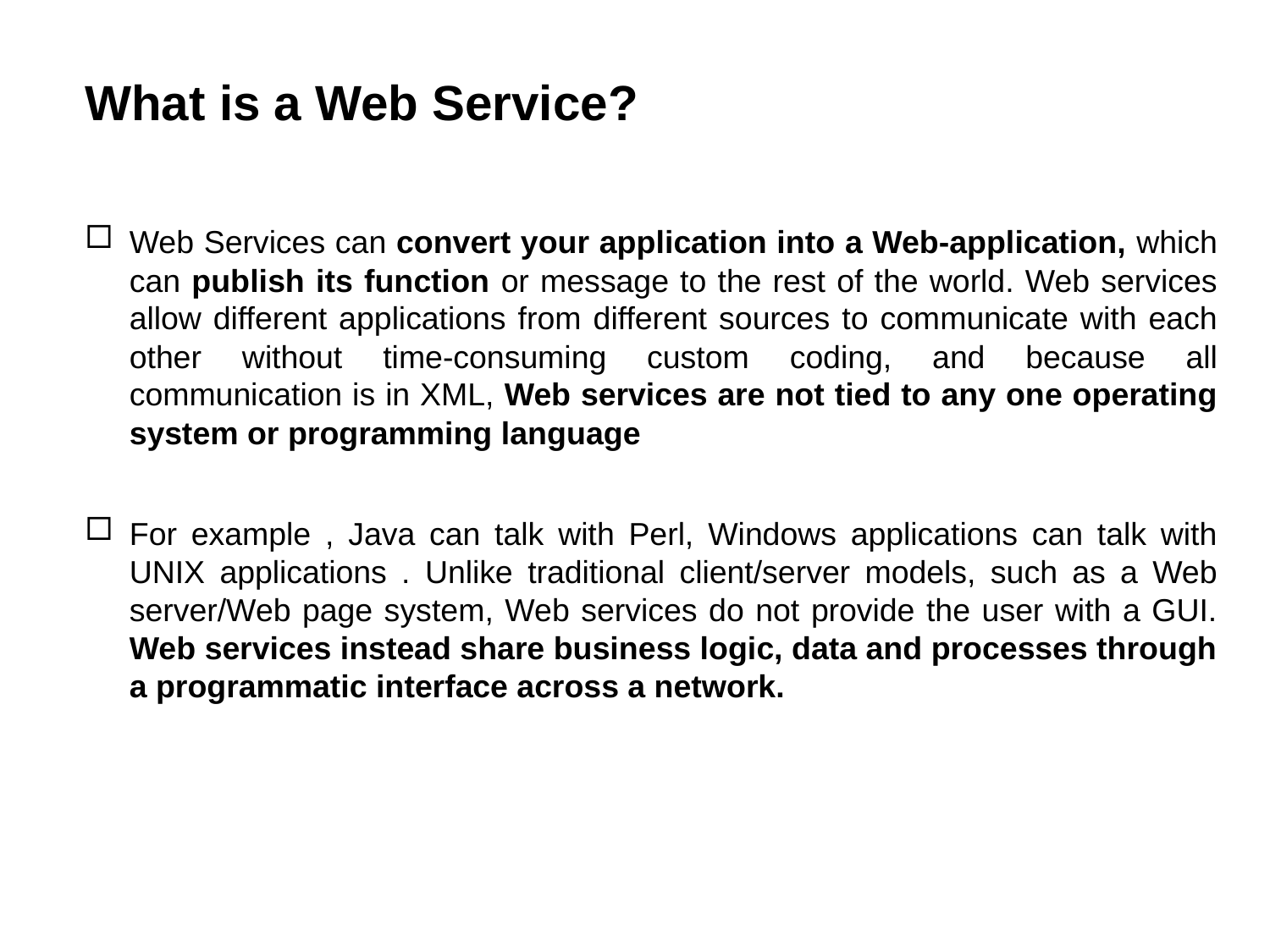

# What is a Web Service?
Web Services can convert your application into a Web-application, which can publish its function or message to the rest of the world. Web services allow different applications from different sources to communicate with each other without time-consuming custom coding, and because all communication is in XML, Web services are not tied to any one operating system or programming language

For example , Java can talk with Perl, Windows applications can talk with UNIX applications . Unlike traditional client/server models, such as a Web server/Web page system, Web services do not provide the user with a GUI. Web services instead share business logic, data and processes through a programmatic interface across a network.